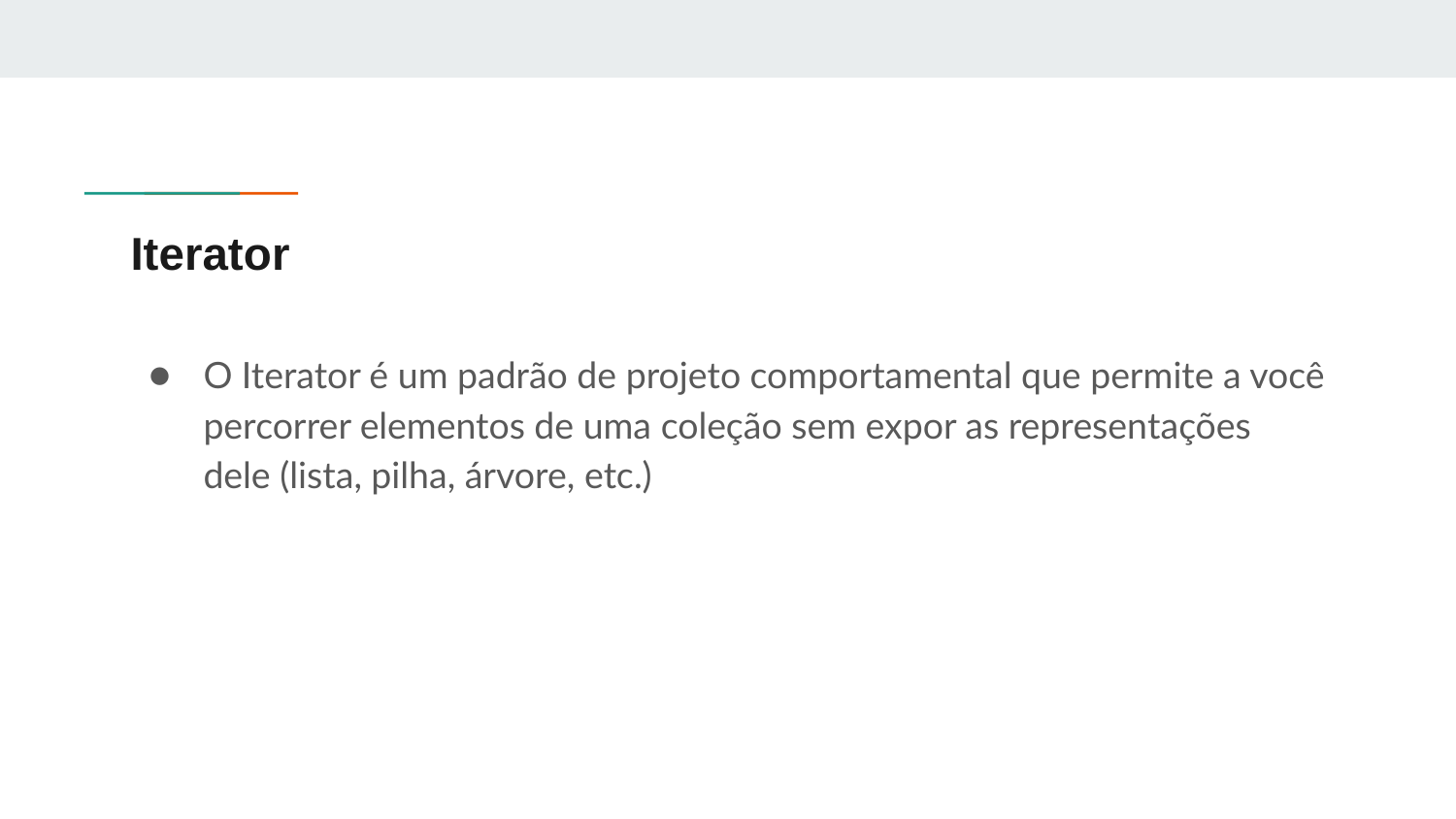

# Iterator
O Iterator é um padrão de projeto comportamental que permite a você percorrer elementos de uma coleção sem expor as representações dele (lista, pilha, árvore, etc.)